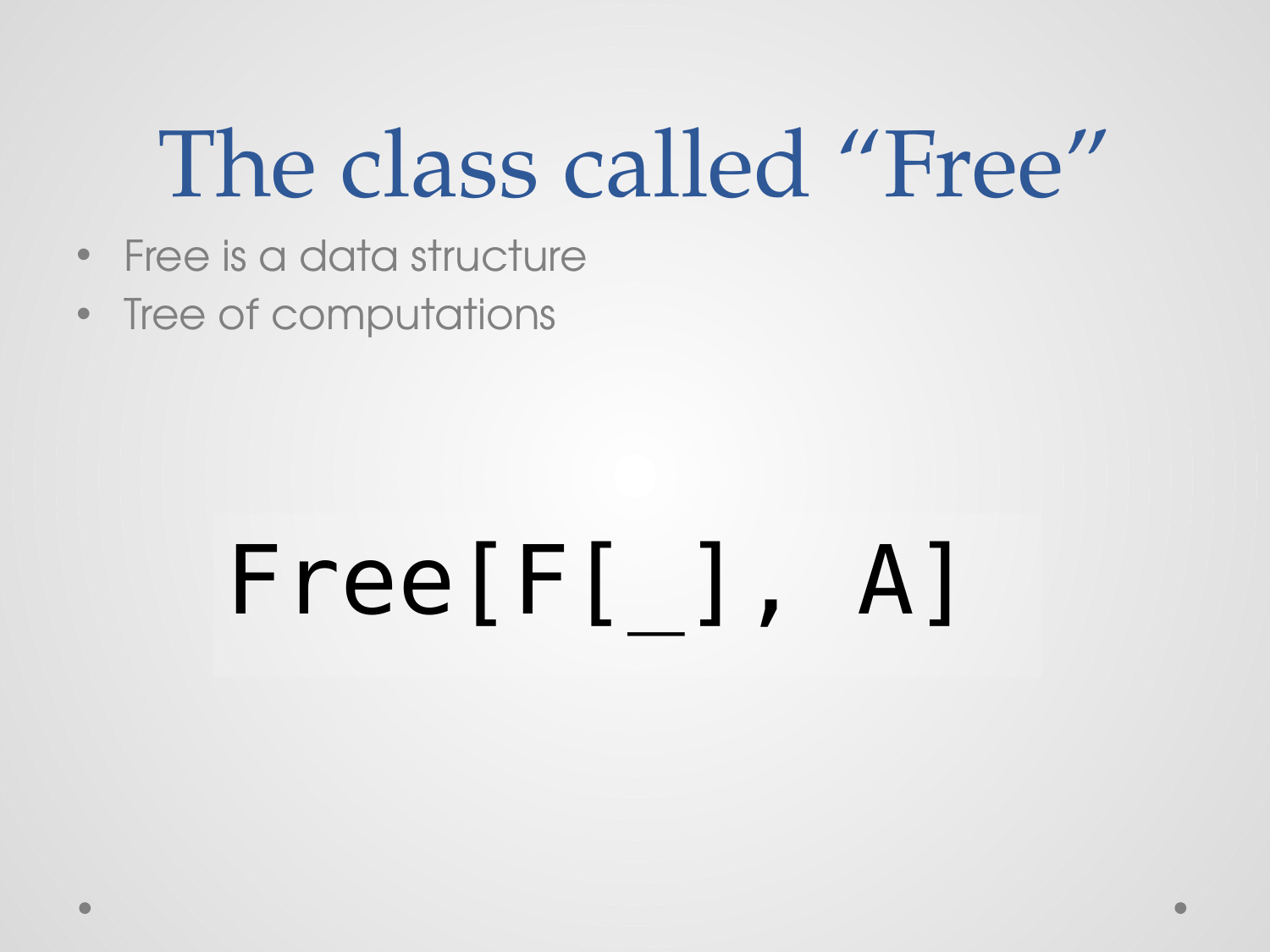

# The class called “Free”
Free is a data structure
Tree of computations

Free[F[_], A]